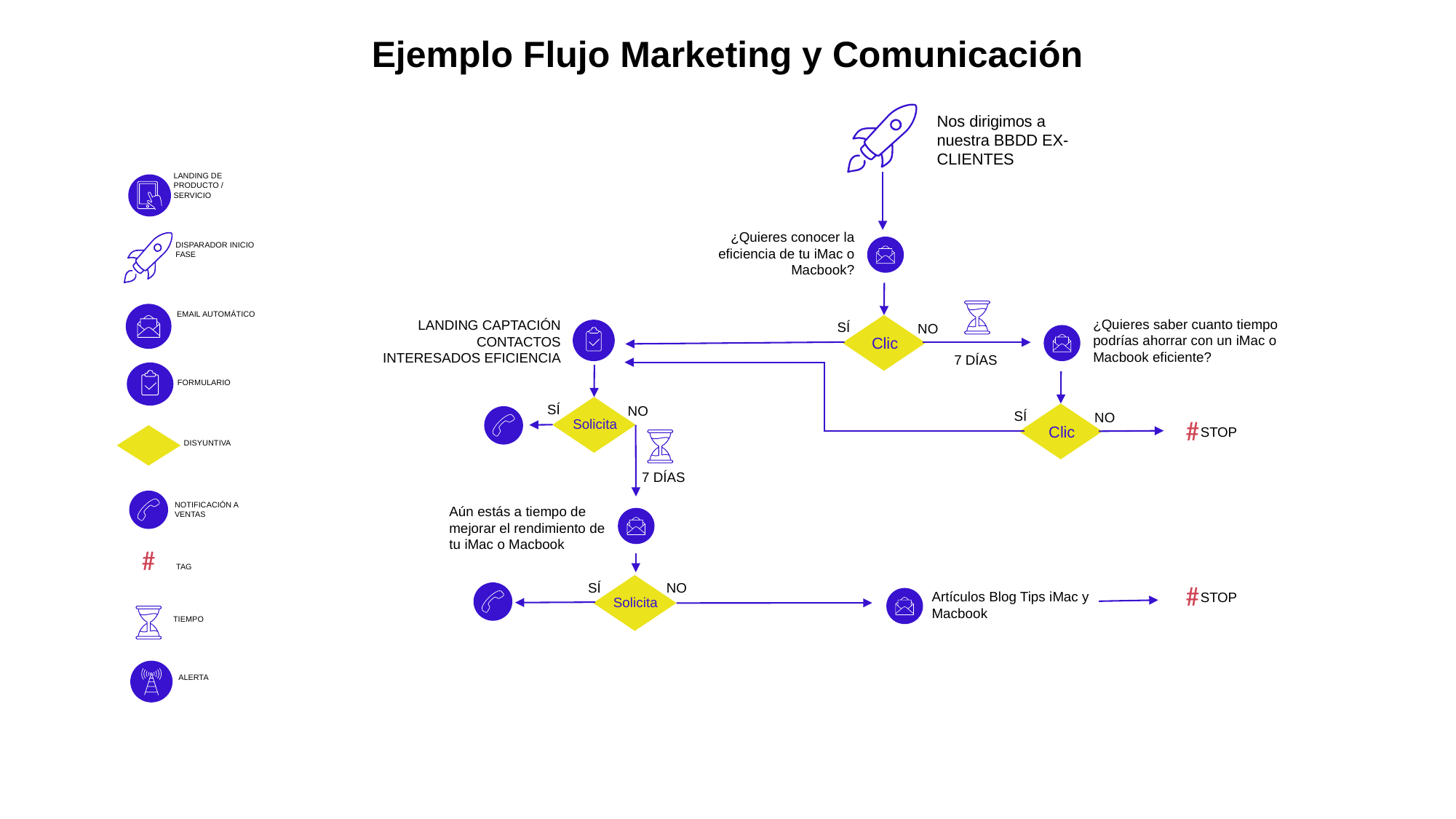

Ejemplo Flujo Marketing y Comunicación

Nos dirigimos a nuestra BBDD EX-CLIENTES
LANDING DE PRODUCTO / SERVICIO

¿Quieres conocer la eficiencia de tu iMac o Macbook?

DISPARADOR INICIO FASE

EMAIL AUTOMÁTICO

¿Quieres saber cuanto tiempo podrías ahorrar con un iMac o Macbook eficiente?
LANDING CAPTACIÓN CONTACTOS INTERESADOS EFICIENCIA
SÍ
NO

Clic
7 DÍAS

FORMULARIO
SÍ
NO

SÍ
NO

#
Solicita
Clic
STOP

DISYUNTIVA
7 DÍAS

NOTIFICACIÓN A VENTAS
Aún estás a tiempo de mejorar el rendimiento de tu iMac o Macbook

#
TAG
#
SÍ
NO

Artículos Blog Tips iMac y Macbook
STOP

Solicita

TIEMPO

ALERTA